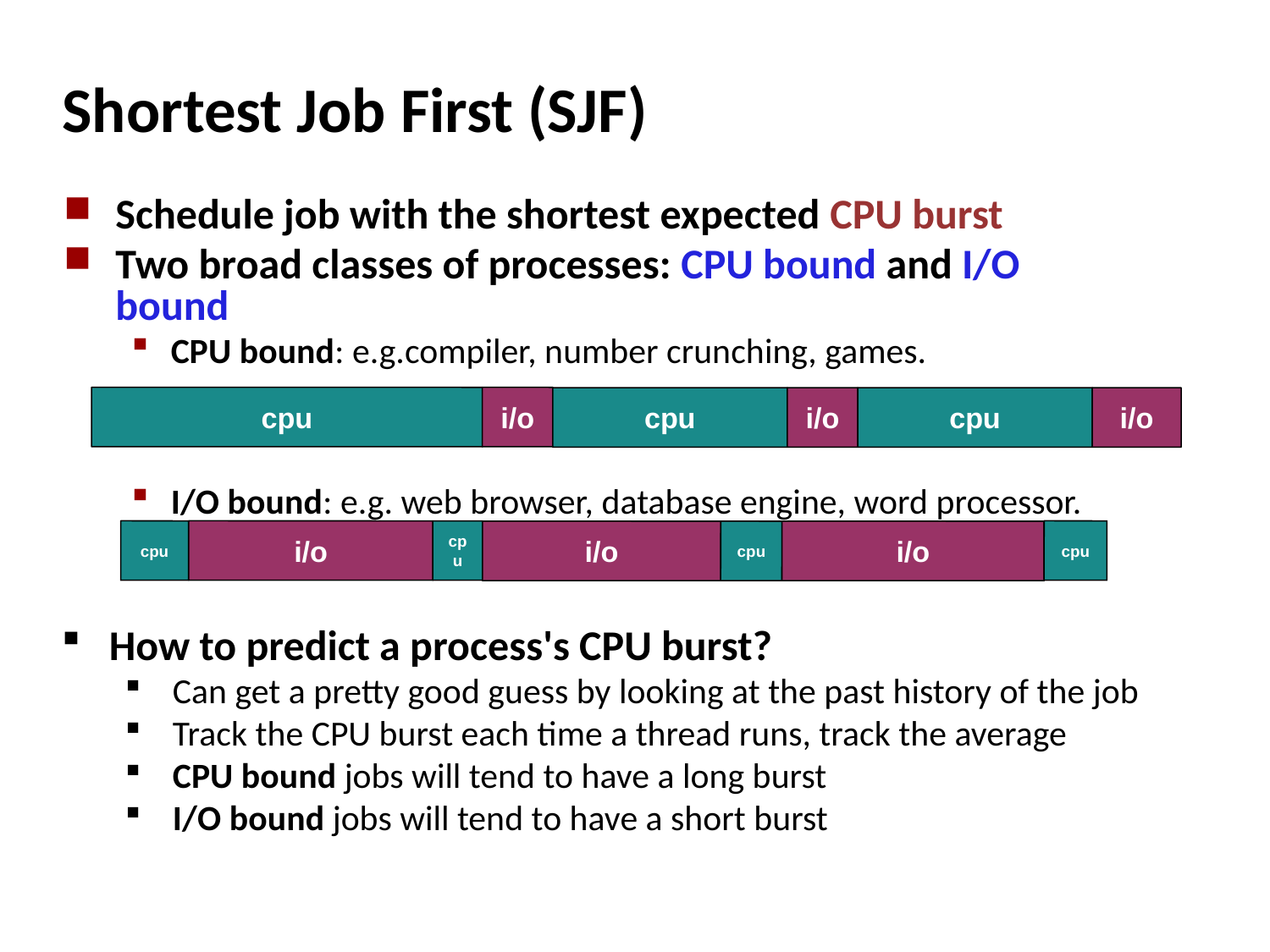

# Shortest Job First (SJF)‏
Schedule job with the shortest expected CPU burst
Two broad classes of processes: CPU bound and I/O bound
CPU bound: e.g.compiler, number crunching, games.

I/O bound: e.g. web browser, database engine, word processor.

cpu
i/o
cpu
i/o
cpu
i/o
cpu
i/o
cpu
cpu
i/o
cpu
i/o
How to predict a process's CPU burst?
Can get a pretty good guess by looking at the past history of the job
Track the CPU burst each time a thread runs, track the average
CPU bound jobs will tend to have a long burst
I/O bound jobs will tend to have a short burst